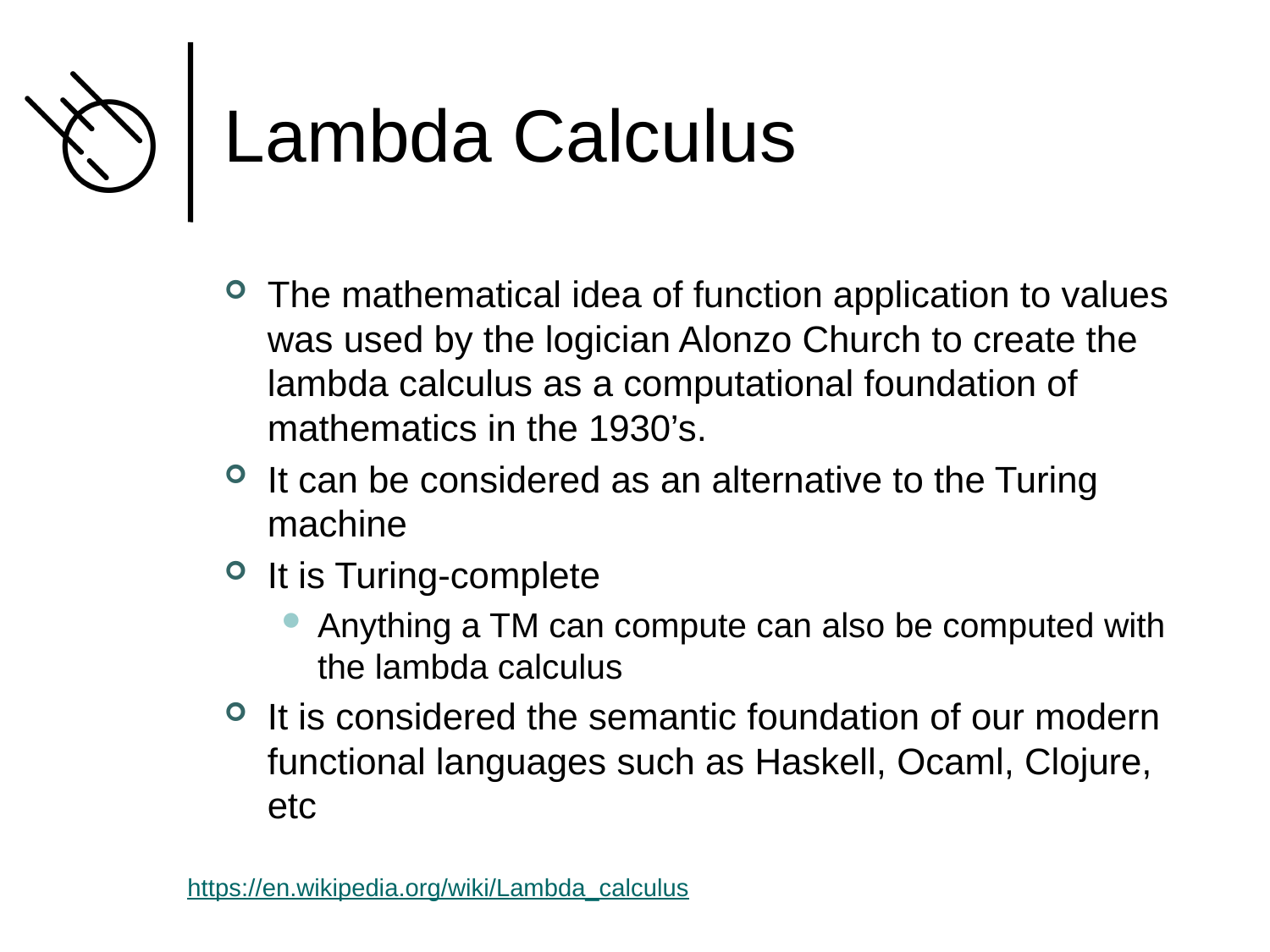

# Lambda Calculus
The mathematical idea of function application to values was used by the logician Alonzo Church to create the lambda calculus as a computational foundation of mathematics in the 1930’s.
It can be considered as an alternative to the Turing machine
It is Turing-complete
Anything a TM can compute can also be computed with the lambda calculus
It is considered the semantic foundation of our modern functional languages such as Haskell, Ocaml, Clojure, etc

https://en.wikipedia.org/wiki/Lambda_calculus